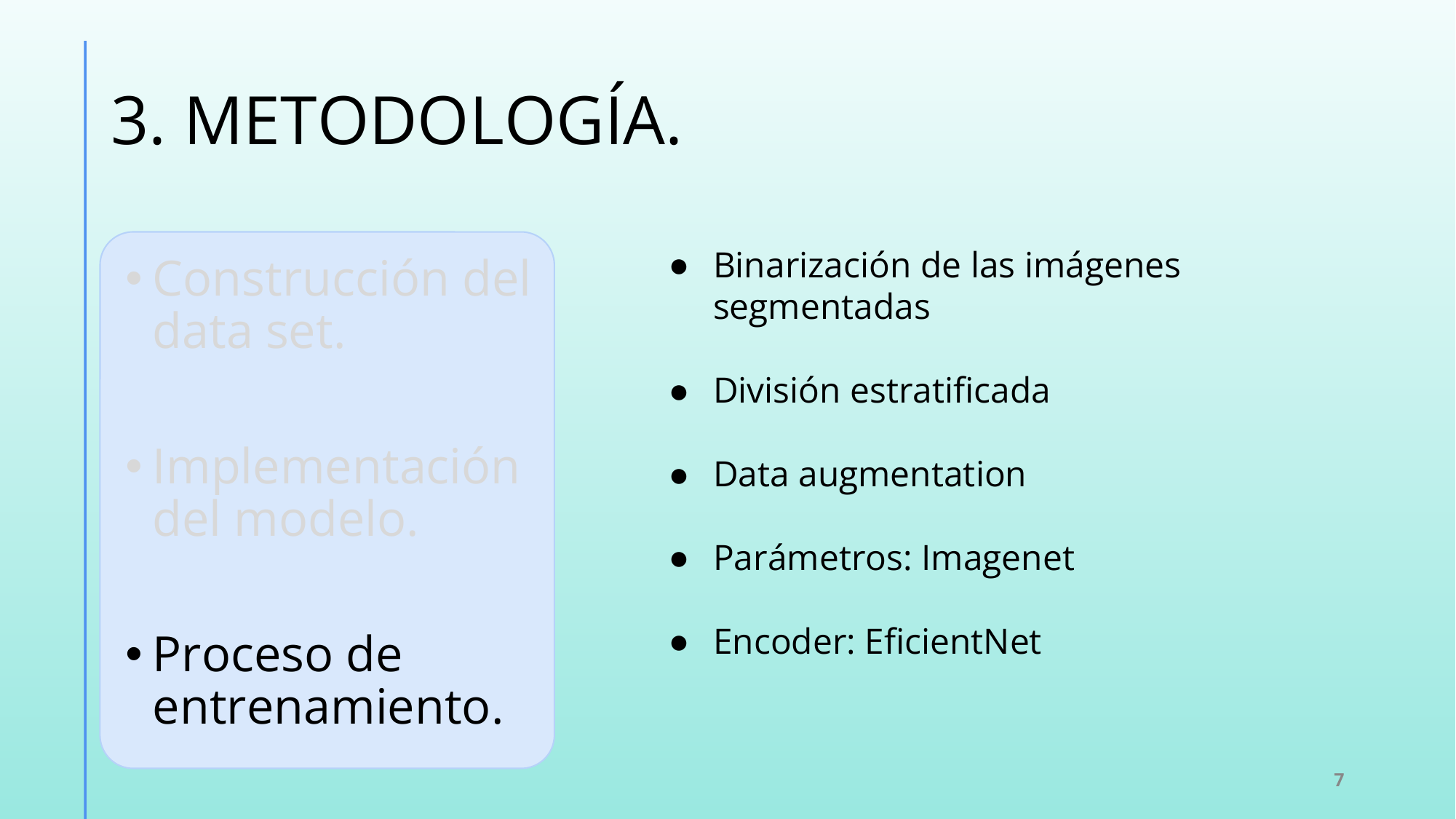

# 3. METODOLOGÍA.

Binarización de las imágenes segmentadas

División estratificada

Data augmentation

Parámetros: Imagenet

Encoder: EficientNet

Construcción del data set.

Implementación del modelo.

Proceso de entrenamiento.

7